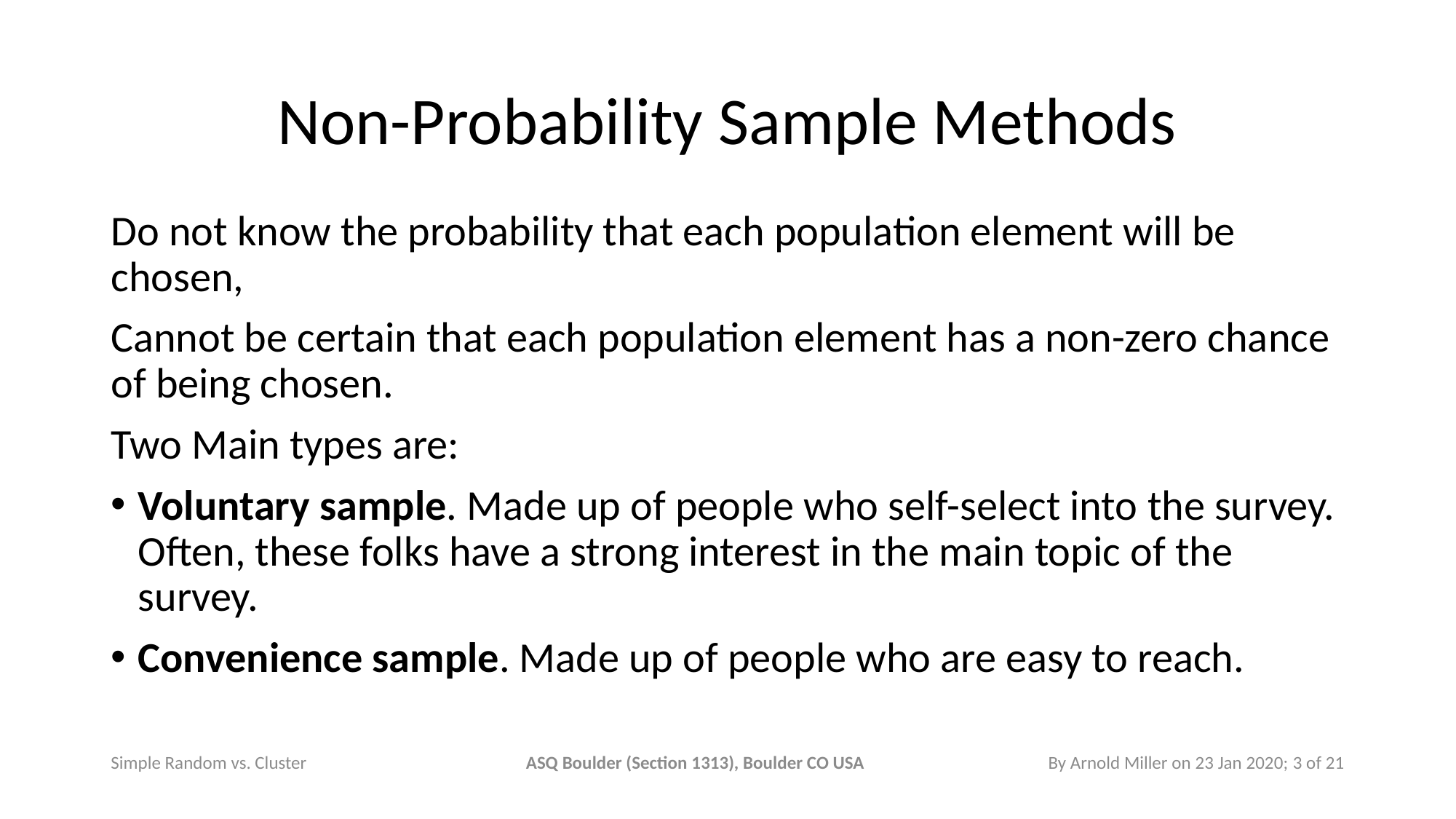

# Non-Probability Sample Methods
Do not know the probability that each population element will be chosen,
Cannot be certain that each population element has a non-zero chance of being chosen.
Two Main types are:
Voluntary sample. Made up of people who self-select into the survey. Often, these folks have a strong interest in the main topic of the survey.
Convenience sample. Made up of people who are easy to reach.

By Arnold Miller on 23 Jan 2020; 3 of 21
ASQ Boulder (Section 1313), Boulder CO USA
Simple Random vs. Cluster